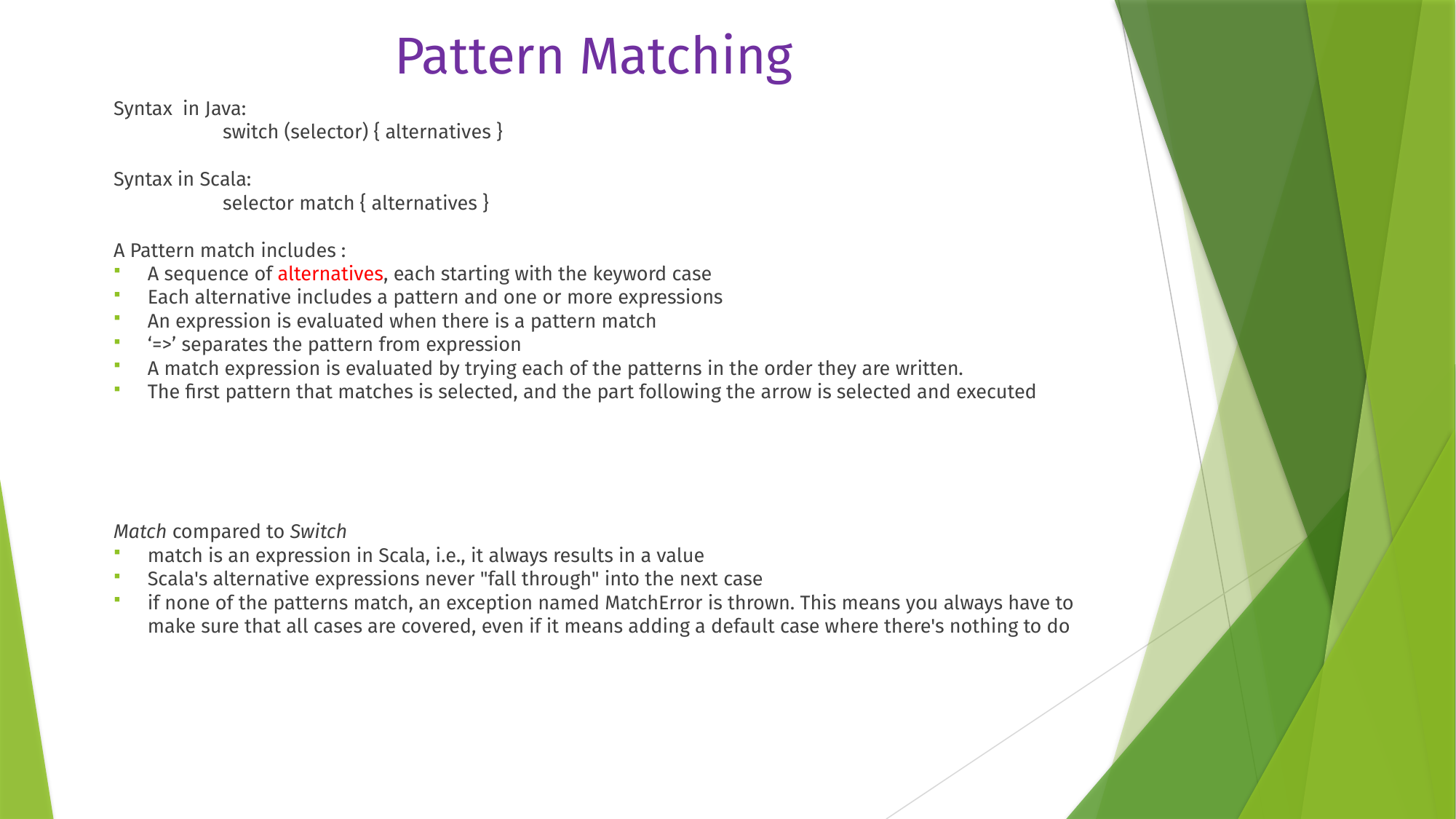

# Pattern Matching
Syntax  in Java:
	switch (selector) { alternatives }

Syntax in Scala:
	selector match { alternatives }

A Pattern match includes :
A sequence of alternatives, each starting with the keyword case
Each alternative includes a pattern and one or more expressions
An expression is evaluated when there is a pattern match
‘=>’ separates the pattern from expression
A match expression is evaluated by trying each of the patterns in the order they are written.
The first pattern that matches is selected, and the part following the arrow is selected and executed

Match compared to Switch
match is an expression in Scala, i.e., it always results in a value
Scala's alternative expressions never "fall through" into the next case
if none of the patterns match, an exception named MatchError is thrown. This means you always have to make sure that all cases are covered, even if it means adding a default case where there's nothing to do